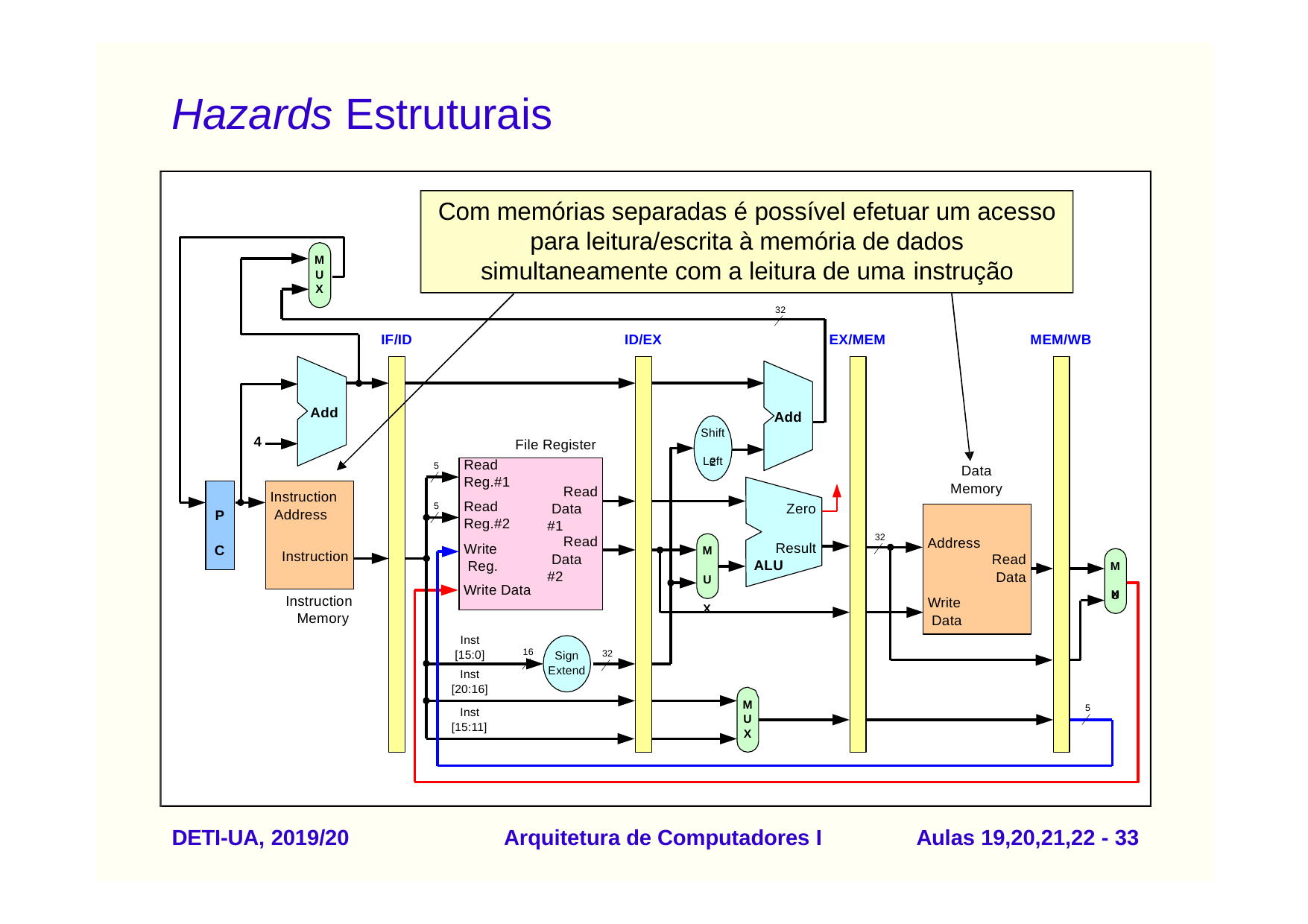

# Hazards Estruturais

Com memórias separadas é possível efetuar um acesso  para leitura/escrita à memória de dados  simultaneamente com a leitura de uma instrução

M

U
X

32

IF/ID
ID/EX
EX/MEM
MEM/WB

Add
Add

Shift  Left
4
File Register

2
Read

5
Data
Reg.#1

Memory

Read  Data #1

Instruction  Address

Read  Reg.#2
Write  Reg.

Zero
5

P  C

32
Read  Data #2
Address
Read
Data
Write  Data

Result
ALU

M  U  X

Instruction

M  U

Write Data

X
Instruction  Memory

Inst  [15:0]

16
32
Sign  Extend

Inst  [20:16]

M

5

Inst  [15:11]
U

X

DETI-UA, 2019/20
Arquitetura de Computadores I
Aulas 19,20,21,22 - 33